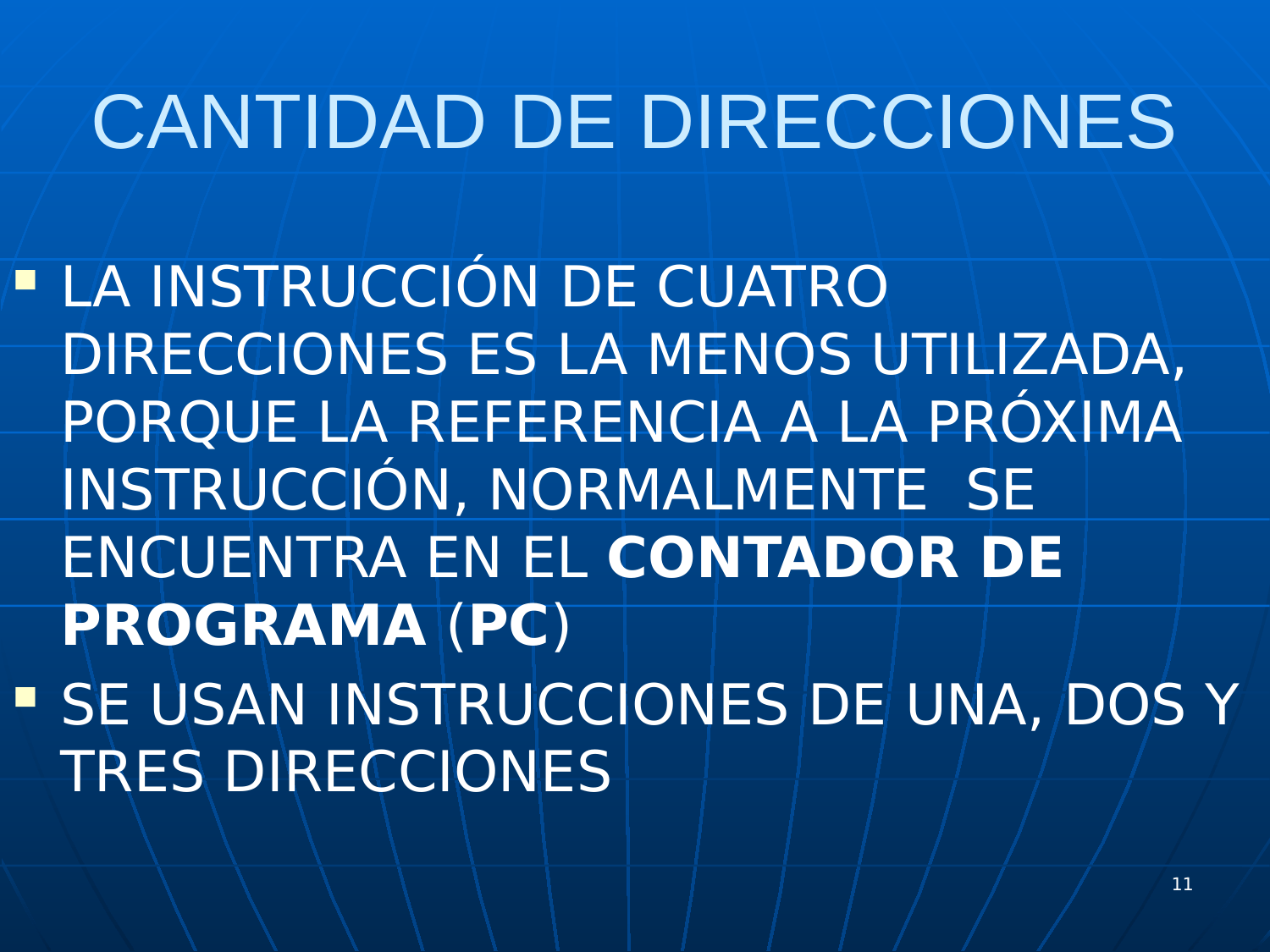

# CANTIDAD DE DIRECCIONES
LA INSTRUCCIÓN DE CUATRO DIRECCIONES ES LA MENOS UTILIZADA, PORQUE LA REFERENCIA A LA PRÓXIMA INSTRUCCIÓN, NORMALMENTE  SE ENCUENTRA EN EL CONTADOR DE PROGRAMA (PC)
SE USAN INSTRUCCIONES DE UNA, DOS Y TRES DIRECCIONES
11